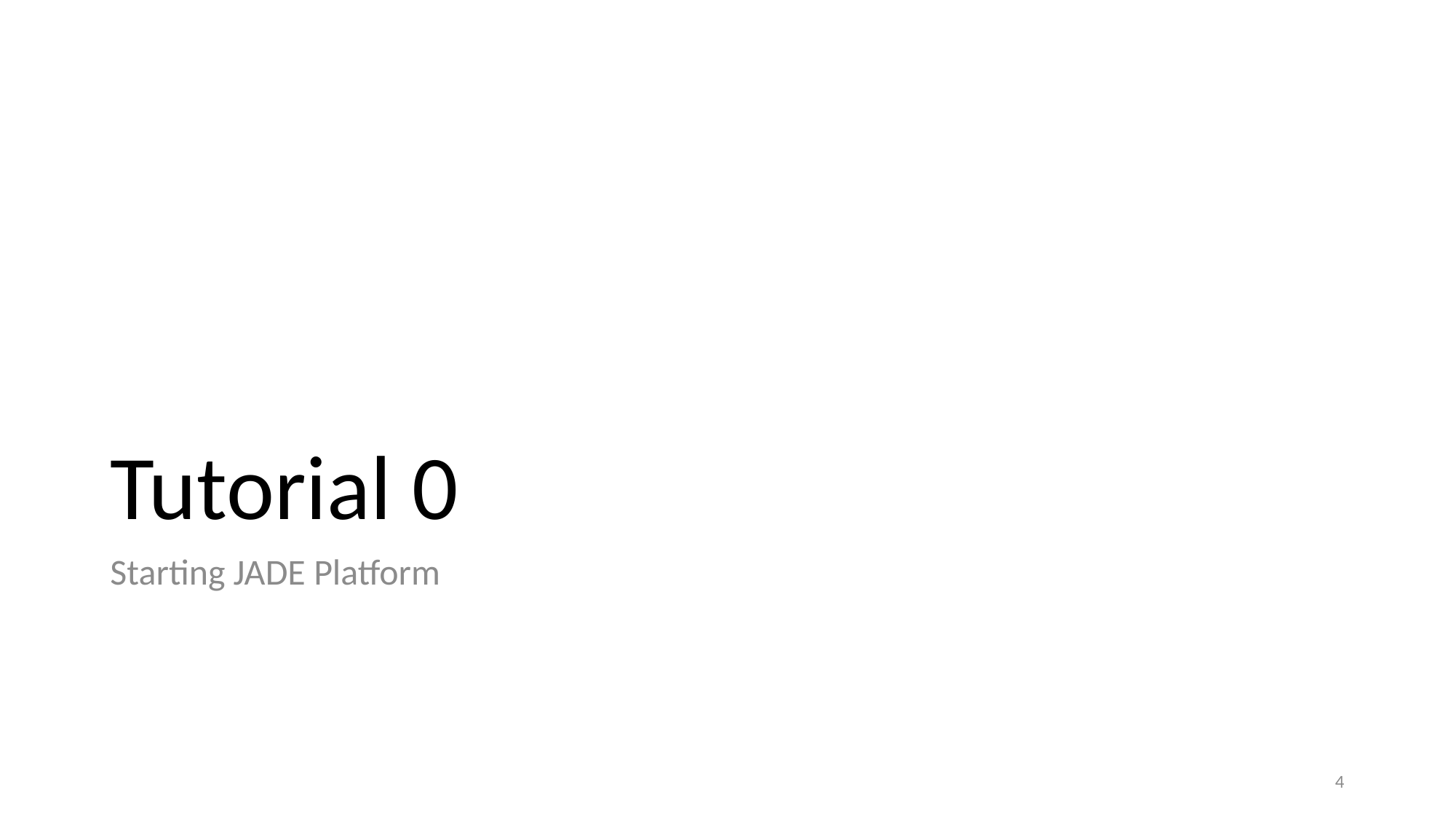

# Tutorial 0
Starting JADE Platform
4